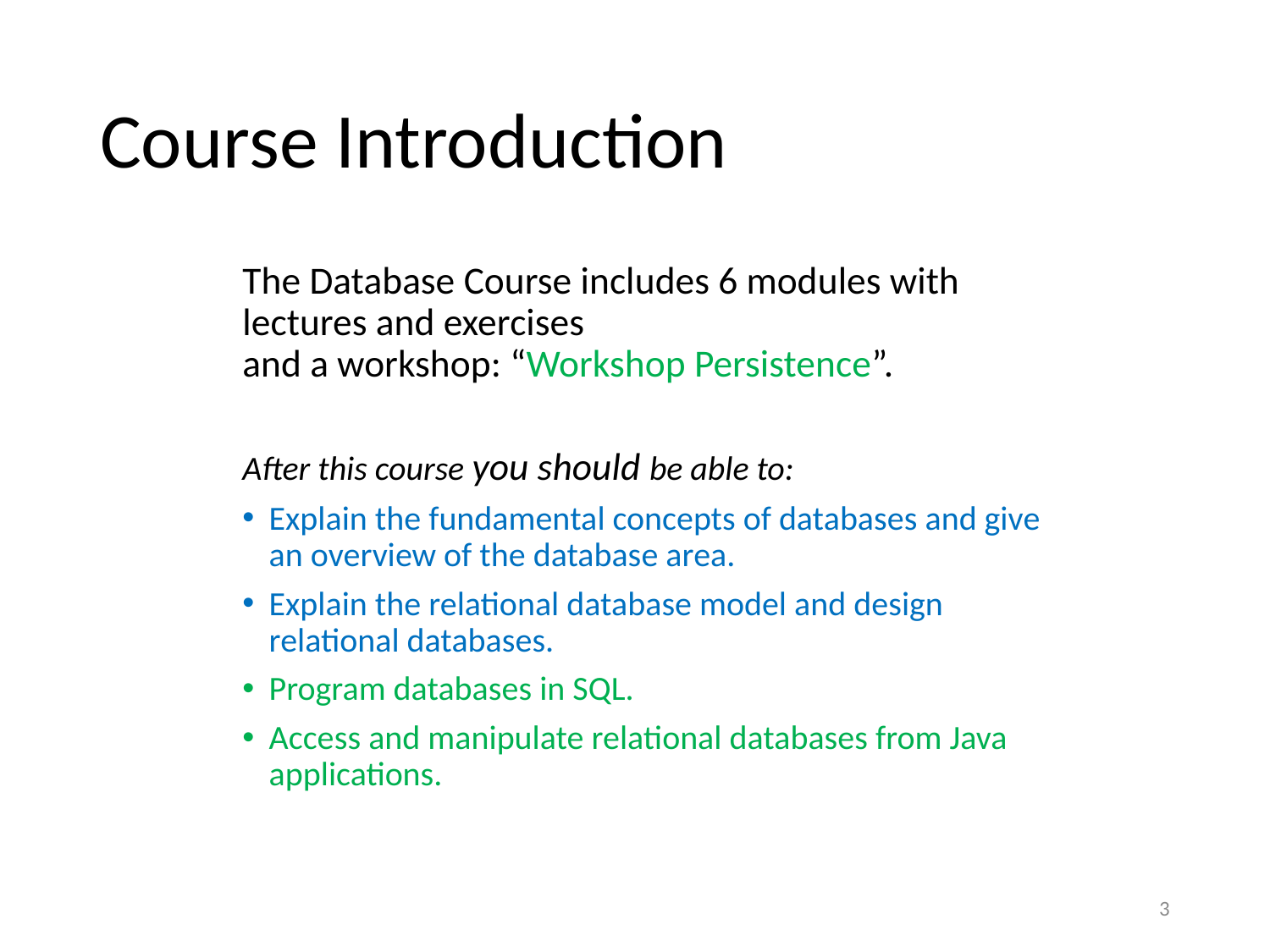

# Course Introduction
The Database Course includes 6 modules with lectures and exercises
and a workshop: “Workshop Persistence”.

After this course you should be able to:
Explain the fundamental concepts of databases and give an overview of the database area.
Explain the relational database model and design relational databases.
Program databases in SQL.
Access and manipulate relational databases from Java applications.
3